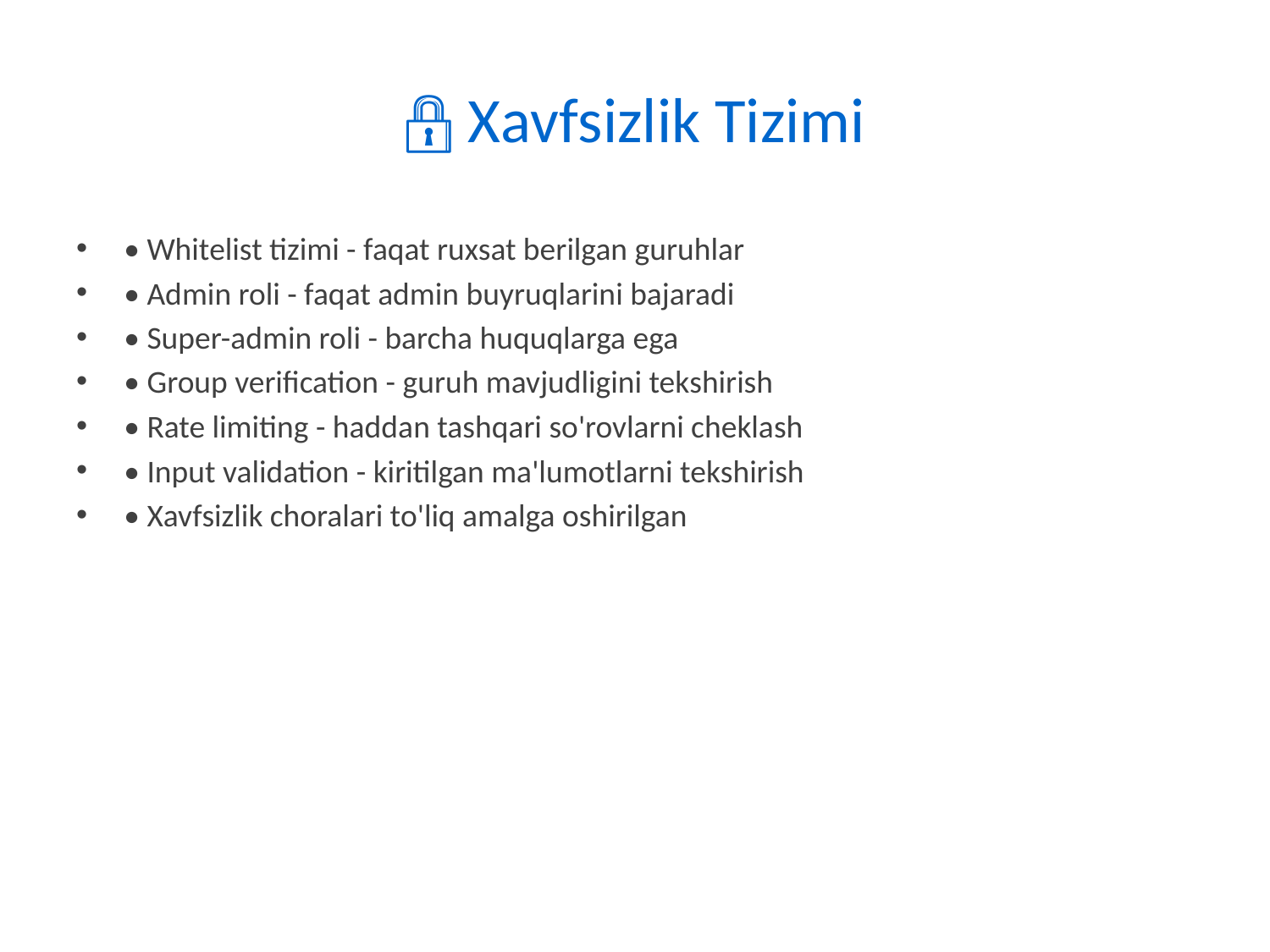

# 🔒 Xavfsizlik Tizimi
• Whitelist tizimi - faqat ruxsat berilgan guruhlar
• Admin roli - faqat admin buyruqlarini bajaradi
• Super-admin roli - barcha huquqlarga ega
• Group verification - guruh mavjudligini tekshirish
• Rate limiting - haddan tashqari so'rovlarni cheklash
• Input validation - kiritilgan ma'lumotlarni tekshirish
• Xavfsizlik choralari to'liq amalga oshirilgan